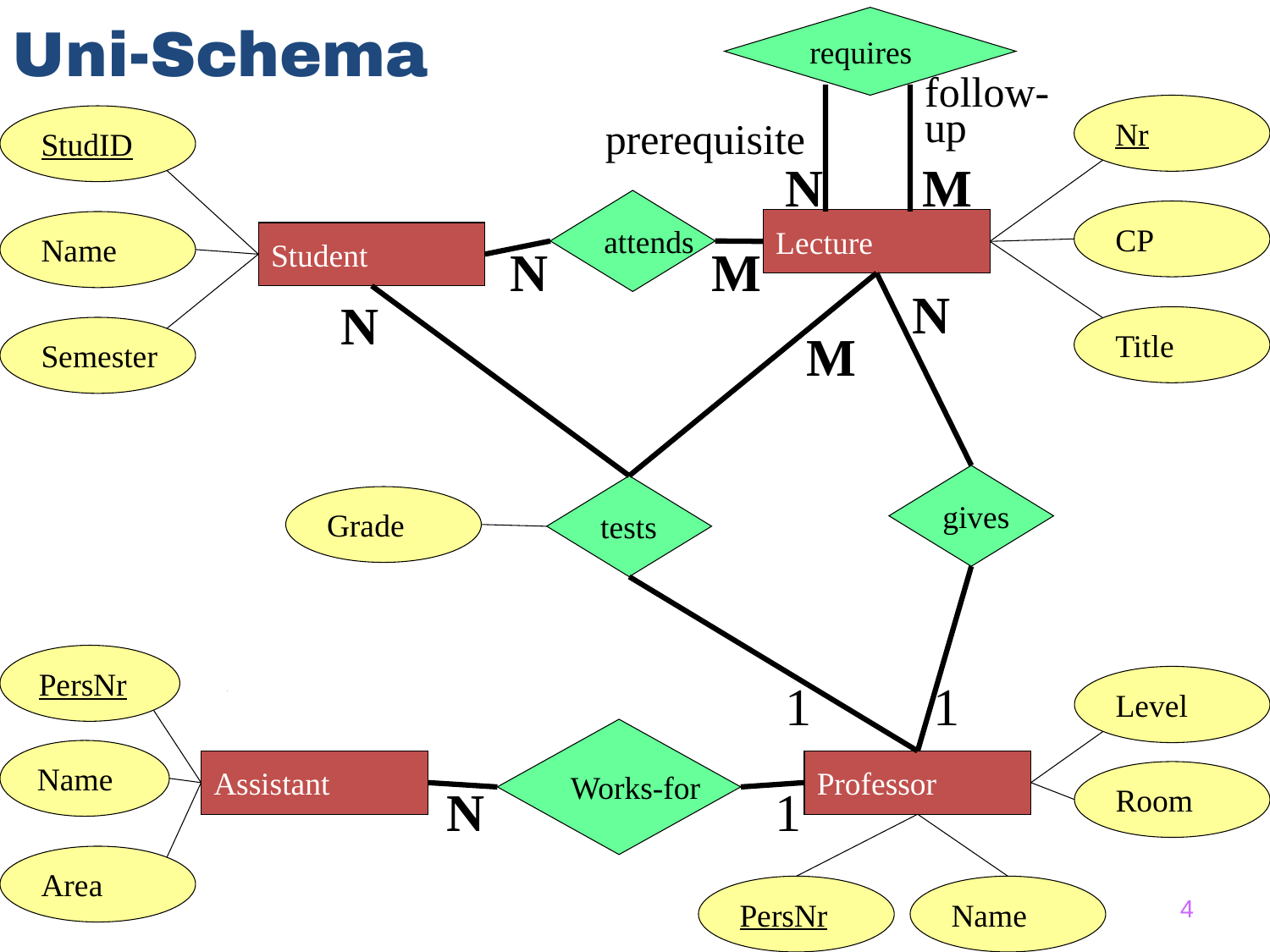

requires
Uni-Schema
follow-
up

Nr
StudID
prerequisite
N
M
attends
CP
Lecture
Name
Student
N
M
N
N
Title
Semester
M
gives
tests
Grade
PersNr
1
1
Level

Works-for
Name
Assistant
Professor
Room
N
1
Area
PersNr
Name
4